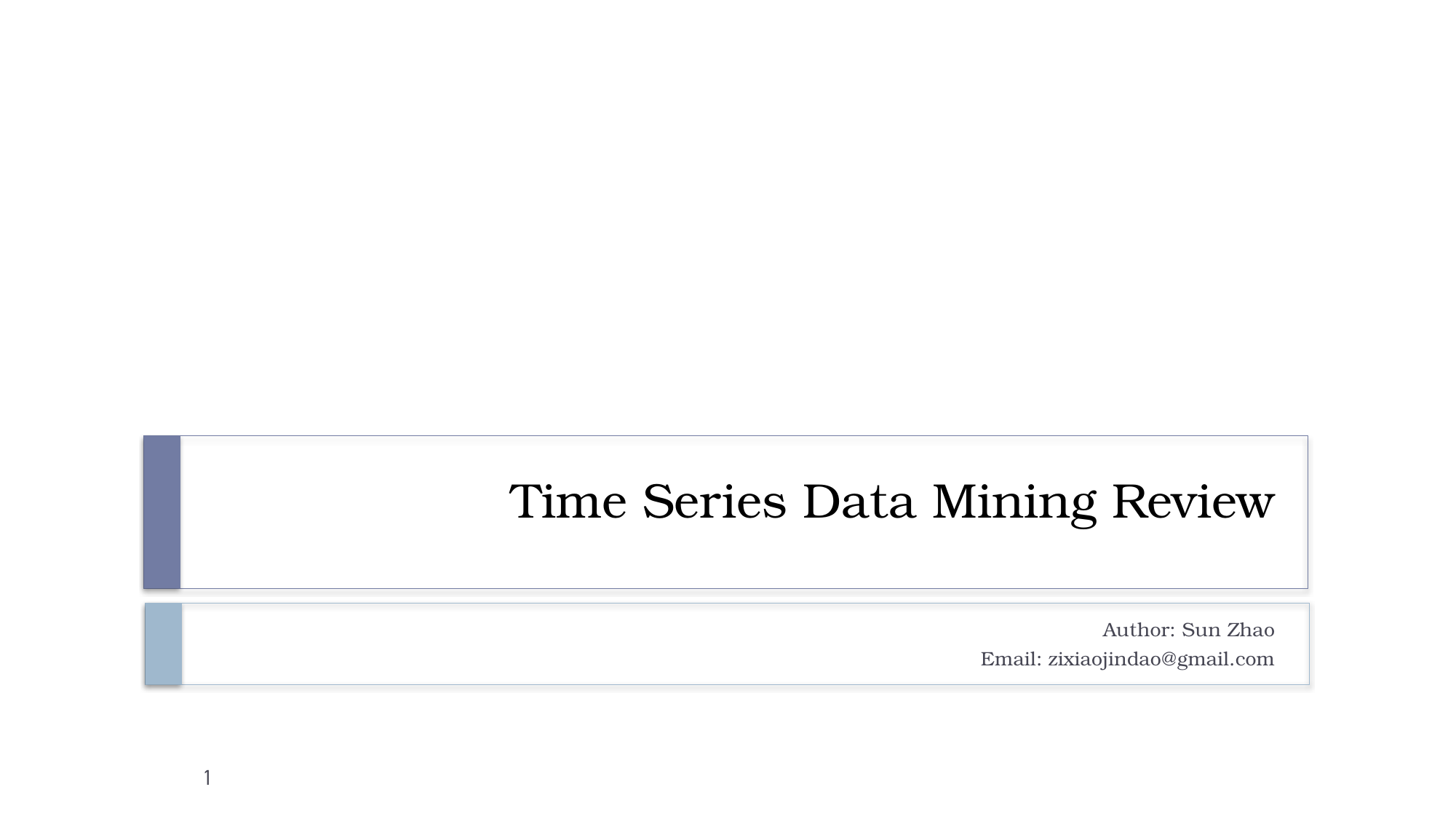

# Time Series Data Mining Review
Author: Sun Zhao
Email: zixiaojindao@gmail.com
1